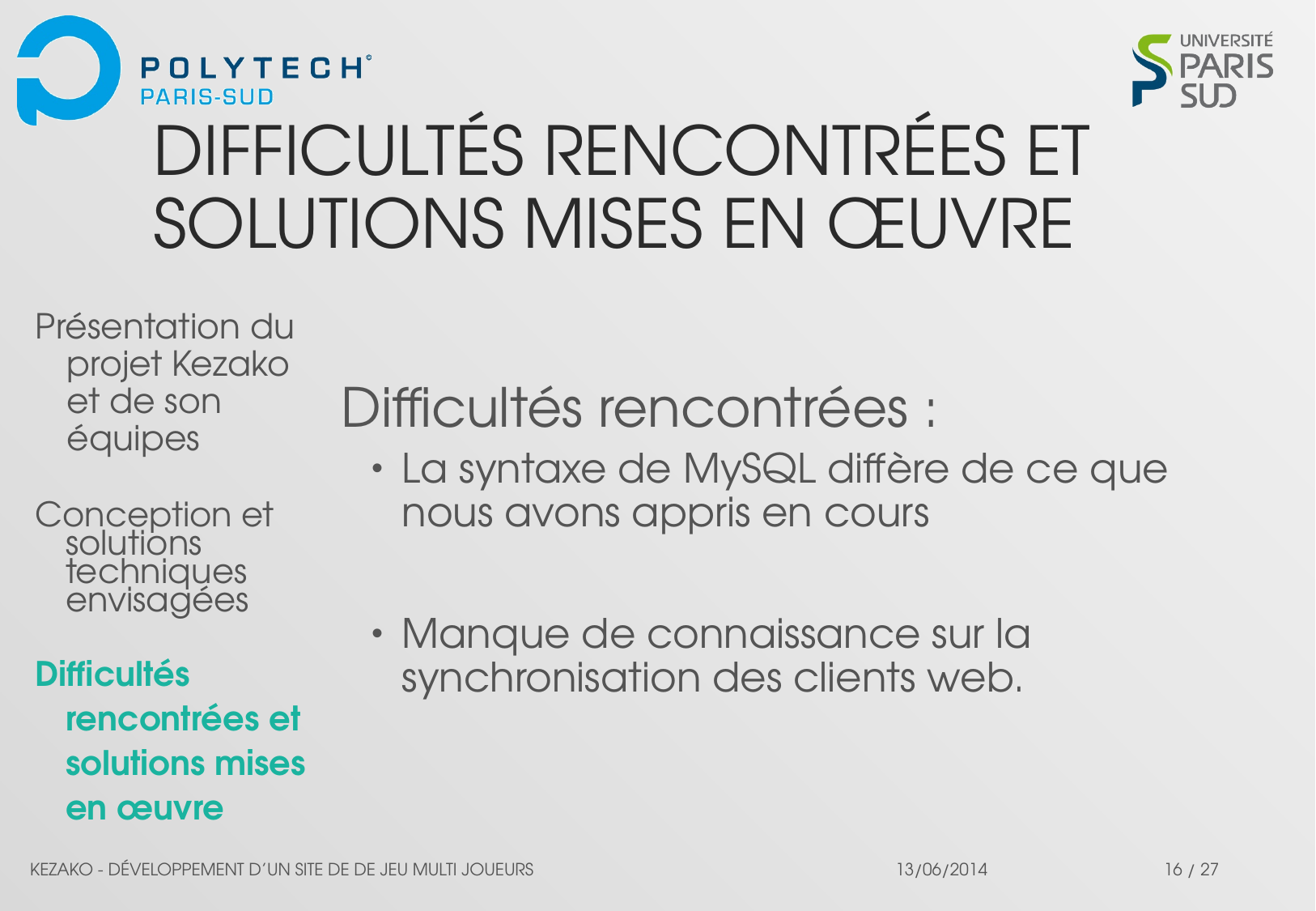

# Difficultés rencontrées et solutions mises en œuvre
Présentation du projet Kezako et de son équipes
Difficultés rencontrées :
La syntaxe de MySQL diffère de ce que nous avons appris en cours

Manque de connaissance sur la synchronisation des clients web.
Conception et solutions techniques envisagées
Difficultés rencontrées et solutions mises en œuvre
KEZAKO - Développement d’un site de de jeu multi joueurs
13/06/2014
16 / 27